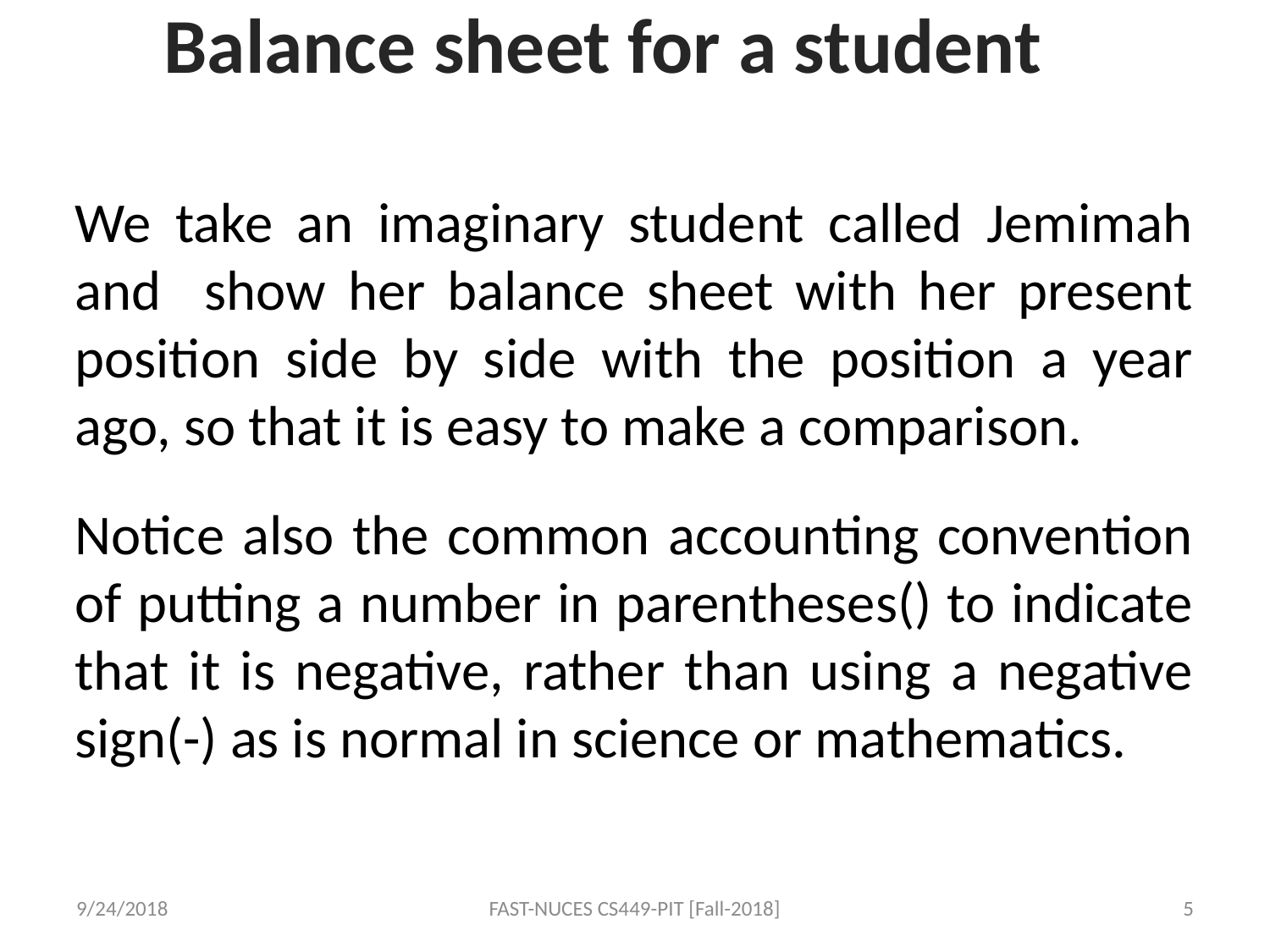

# Balance sheet for a student
We take an imaginary student called Jemimah and  show her balance sheet with her present position side by side with the position a year ago, so that it is easy to make a comparison.

Notice also the common accounting convention of putting a number in parentheses() to indicate that it is negative, rather than using a negative sign(-) as is normal in science or mathematics.
9/24/2018
FAST-NUCES CS449-PIT [Fall-2018]
5